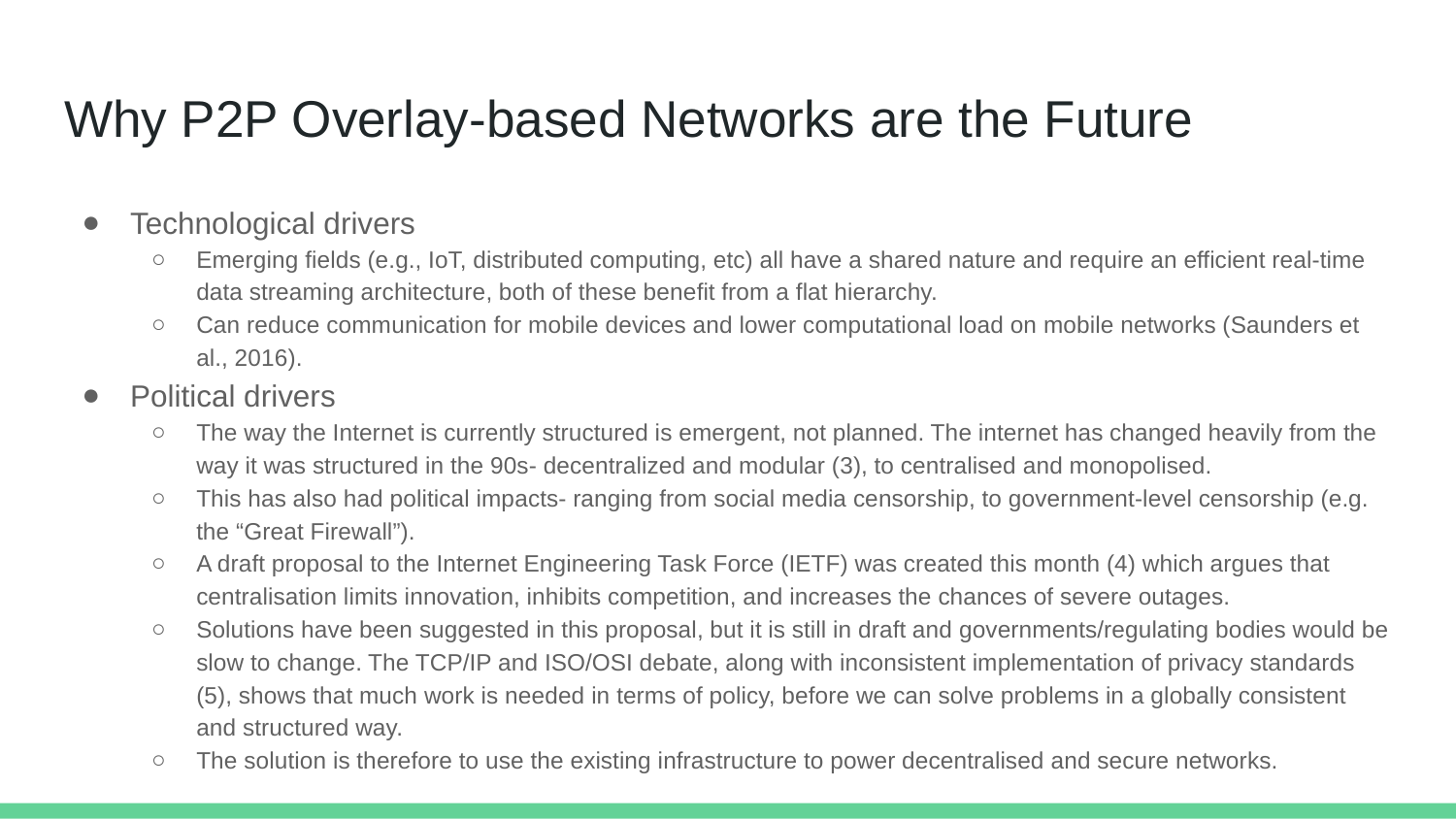

# Why P2P Overlay-based Networks are the Future
Technological drivers
Emerging fields (e.g., IoT, distributed computing, etc) all have a shared nature and require an efficient real-time data streaming architecture, both of these benefit from a flat hierarchy.
Can reduce communication for mobile devices and lower computational load on mobile networks (Saunders et al., 2016).
Political drivers
The way the Internet is currently structured is emergent, not planned. The internet has changed heavily from the way it was structured in the 90s- decentralized and modular (3), to centralised and monopolised.
This has also had political impacts- ranging from social media censorship, to government-level censorship (e.g. the “Great Firewall”).
A draft proposal to the Internet Engineering Task Force (IETF) was created this month (4) which argues that centralisation limits innovation, inhibits competition, and increases the chances of severe outages.
Solutions have been suggested in this proposal, but it is still in draft and governments/regulating bodies would be slow to change. The TCP/IP and ISO/OSI debate, along with inconsistent implementation of privacy standards (5), shows that much work is needed in terms of policy, before we can solve problems in a globally consistent and structured way.
The solution is therefore to use the existing infrastructure to power decentralised and secure networks.